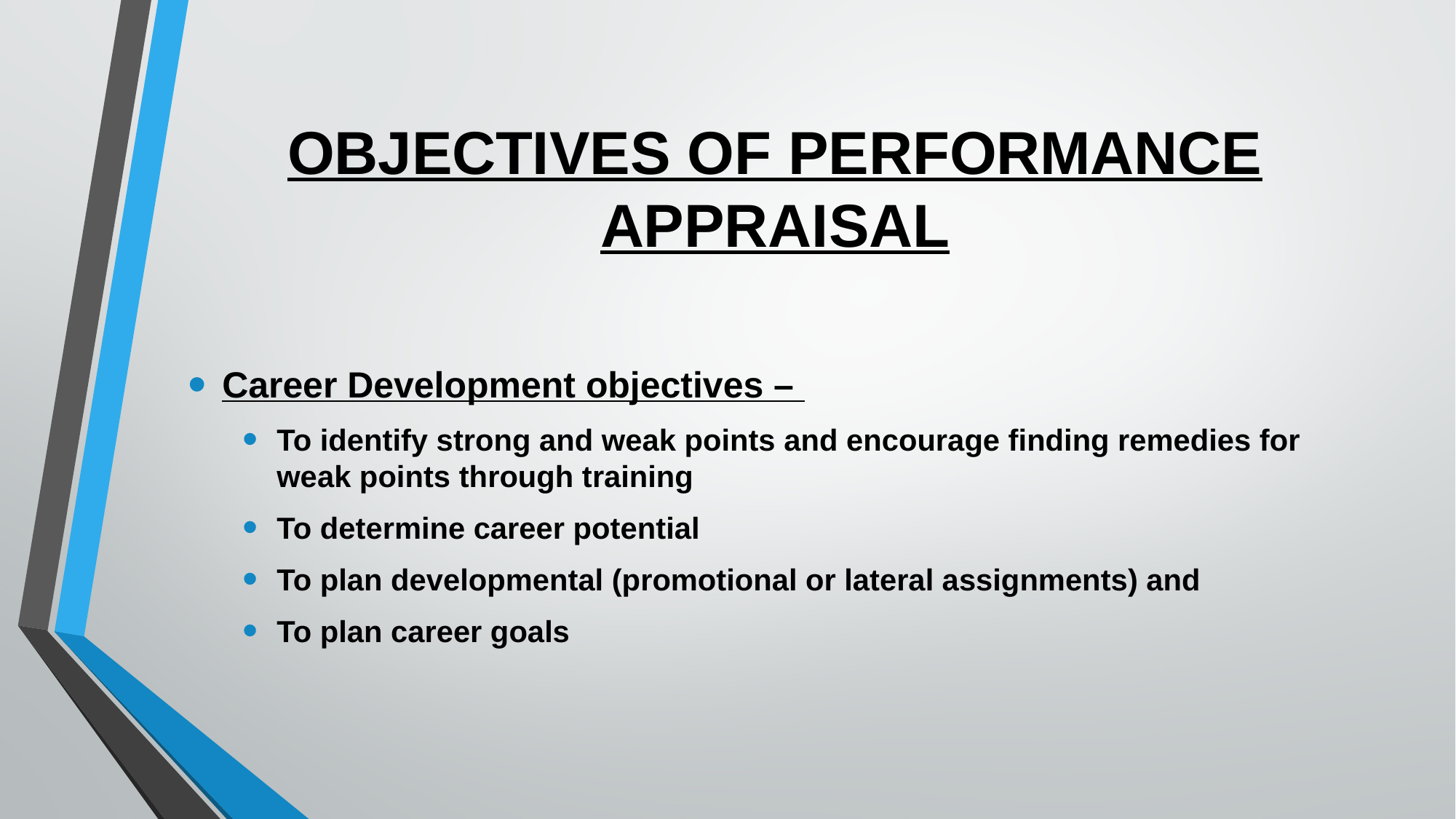

# OBJECTIVES OF PERFORMANCE APPRAISAL
Career Development objectives –
To identify strong and weak points and encourage finding remedies for weak points through training
To determine career potential
To plan developmental (promotional or lateral assignments) and
To plan career goals